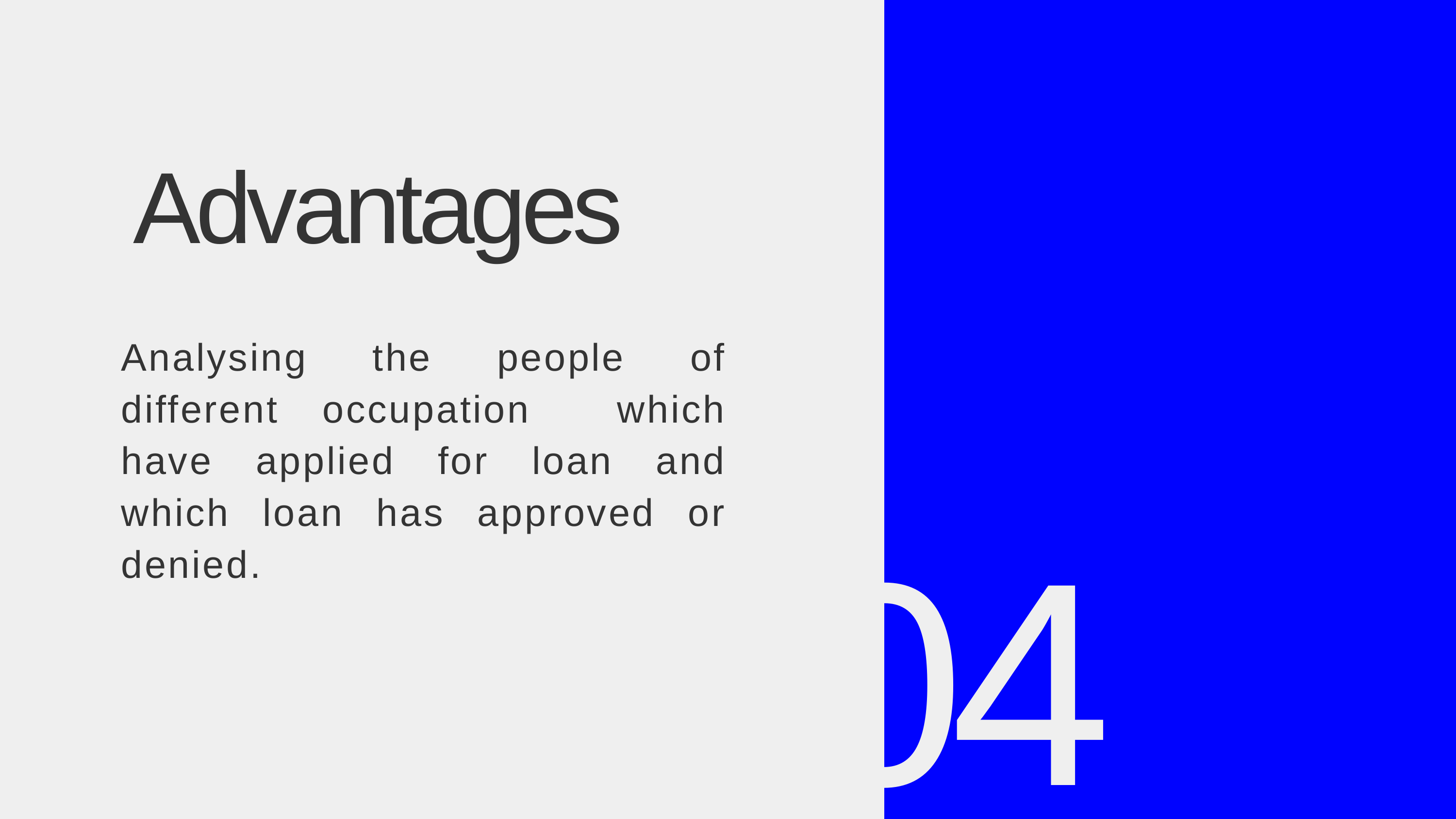

Advantages
Analysing the people of different occupation  which have applied for loan and which loan has approved or denied.
04